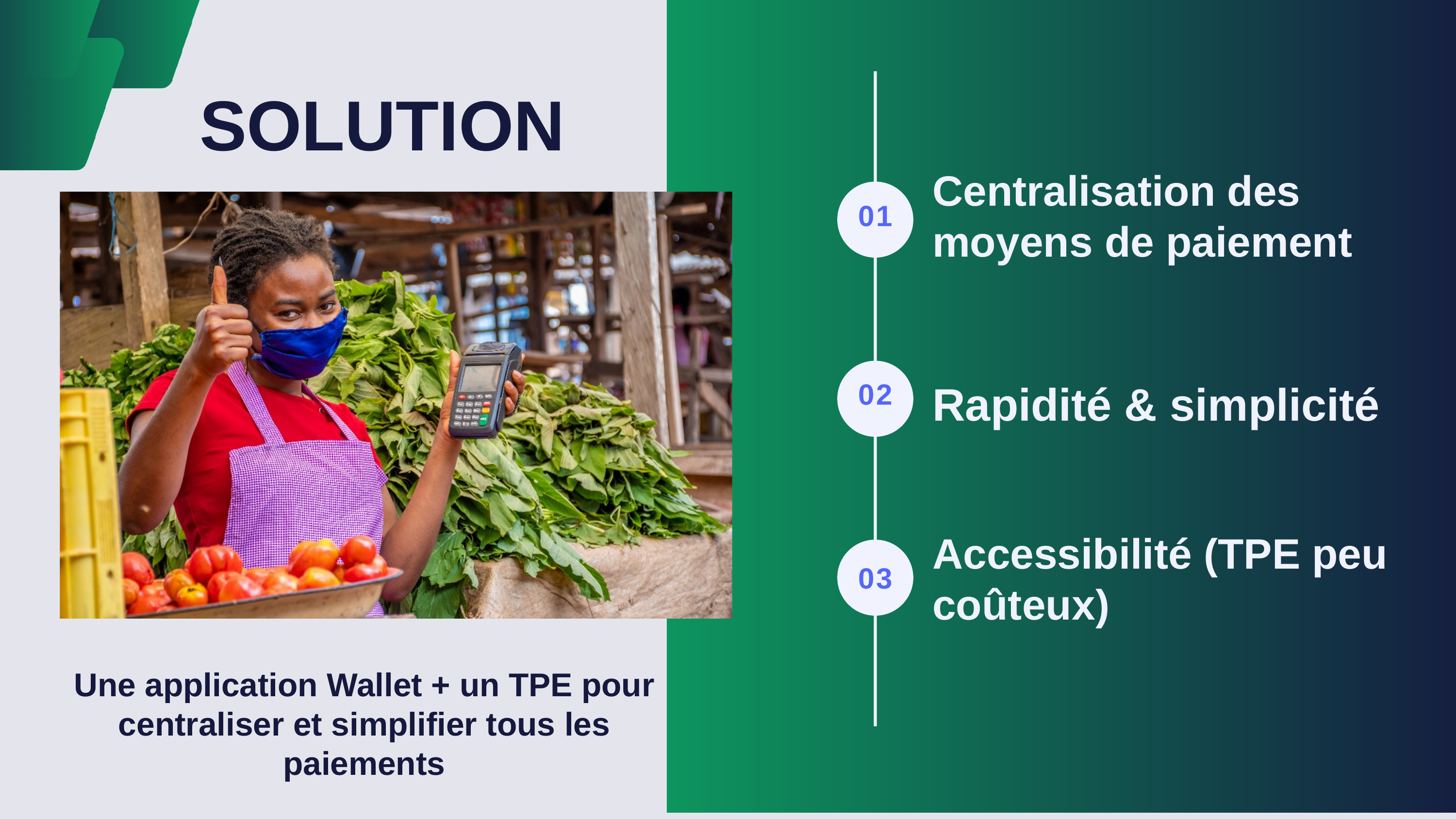

SOLUTION
Centralisation des moyens de paiement

01

Rapidité & simplicité
02
Accessibilité (TPE peu coûteux)

03
Une application Wallet + un TPE pour centraliser et simplifier tous les paiements